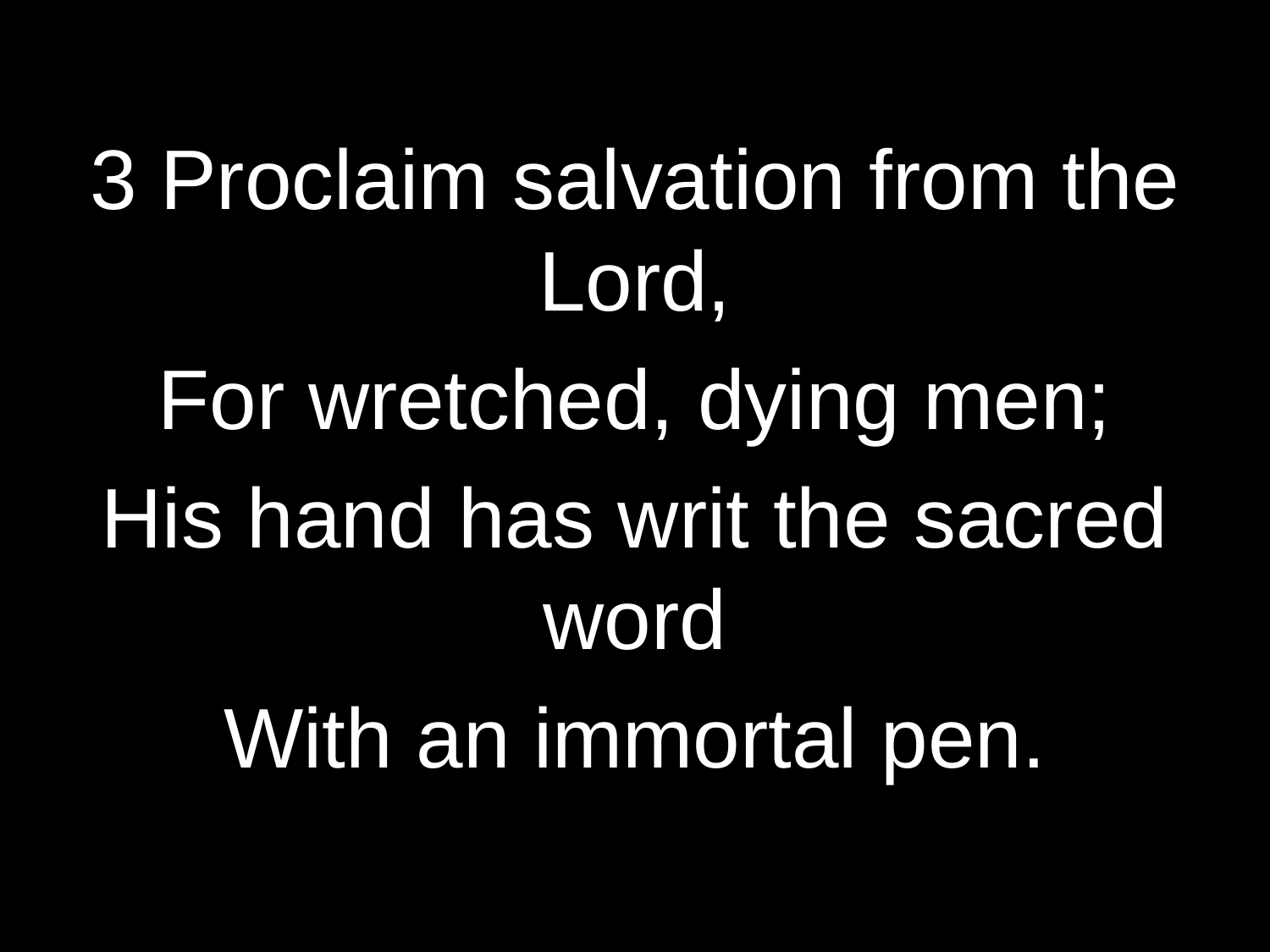

3 Proclaim salvation from the Lord,
For wretched, dying men;
His hand has writ the sacred word
With an immortal pen.